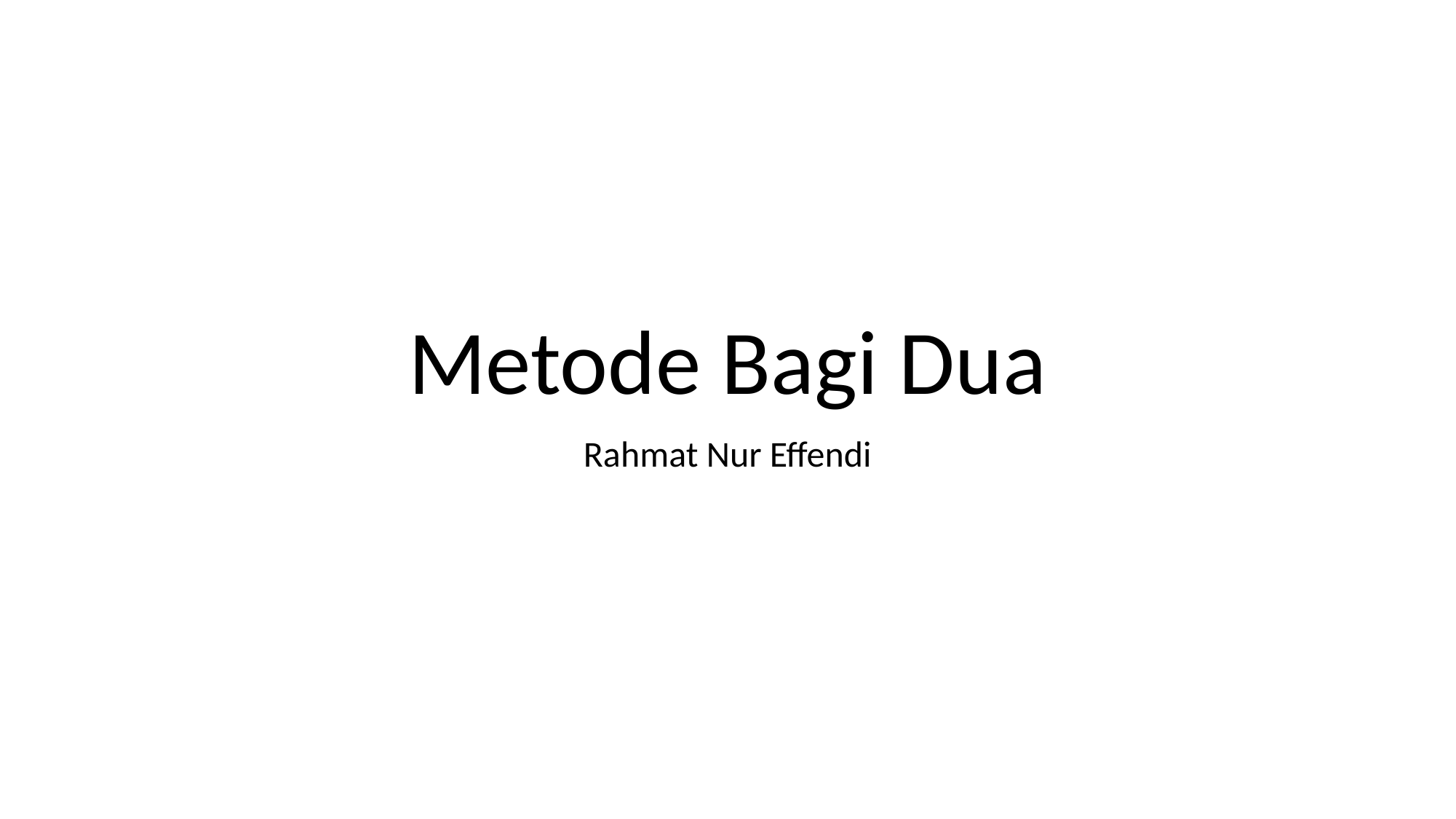

# Metode Bagi Dua
Rahmat Nur Effendi